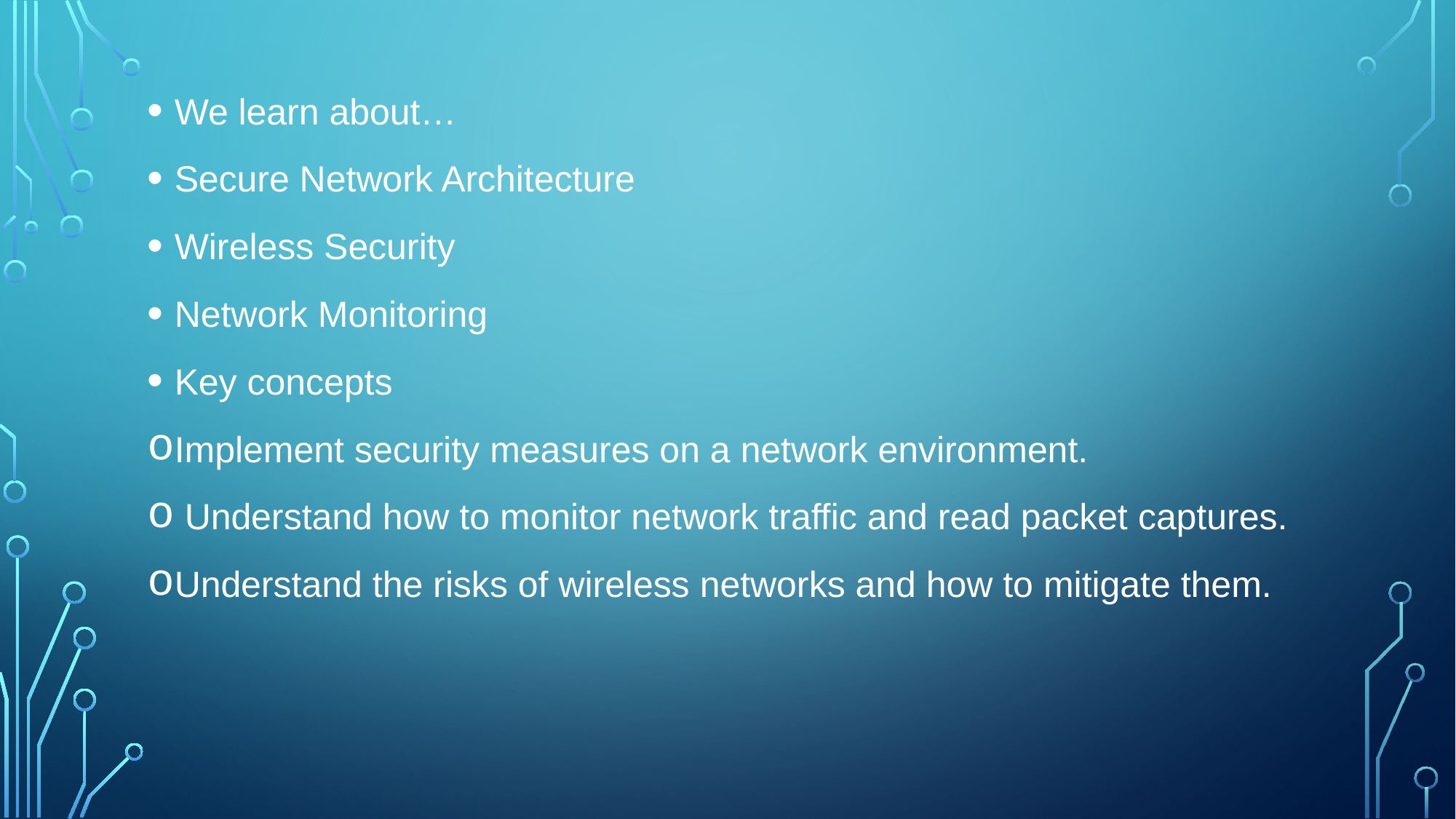

We learn about…
Secure Network Architecture
Wireless Security
Network Monitoring
Key concepts
Implement security measures on a network environment.
 Understand how to monitor network traffic and read packet captures.
Understand the risks of wireless networks and how to mitigate them.
#